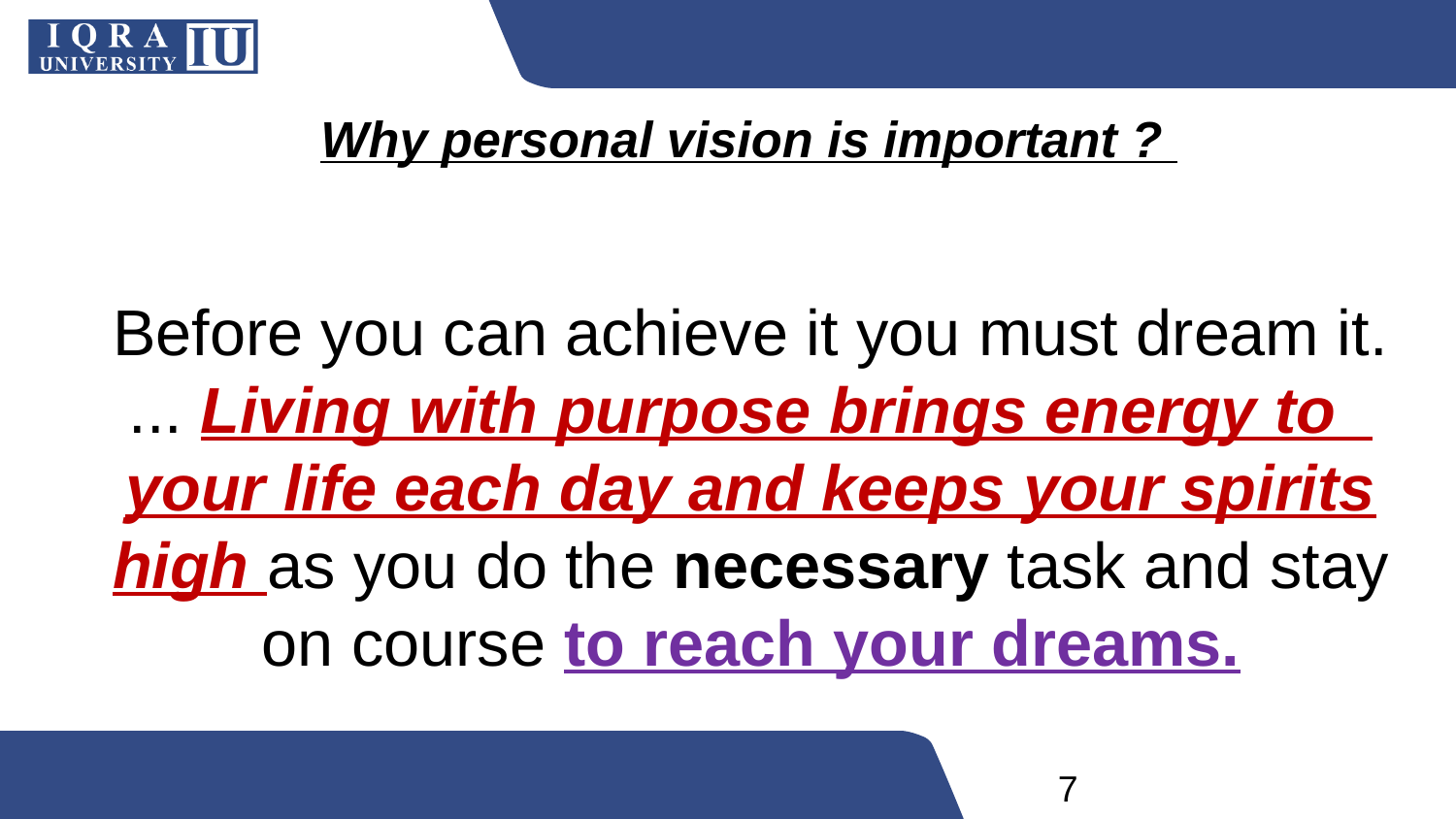

# Why personal vision is important ?
Before you can achieve it you must dream it. ... Living with purpose brings energy to   your life each day and keeps your spirits high as you do the necessary task and stay on course to reach your dreams.
7